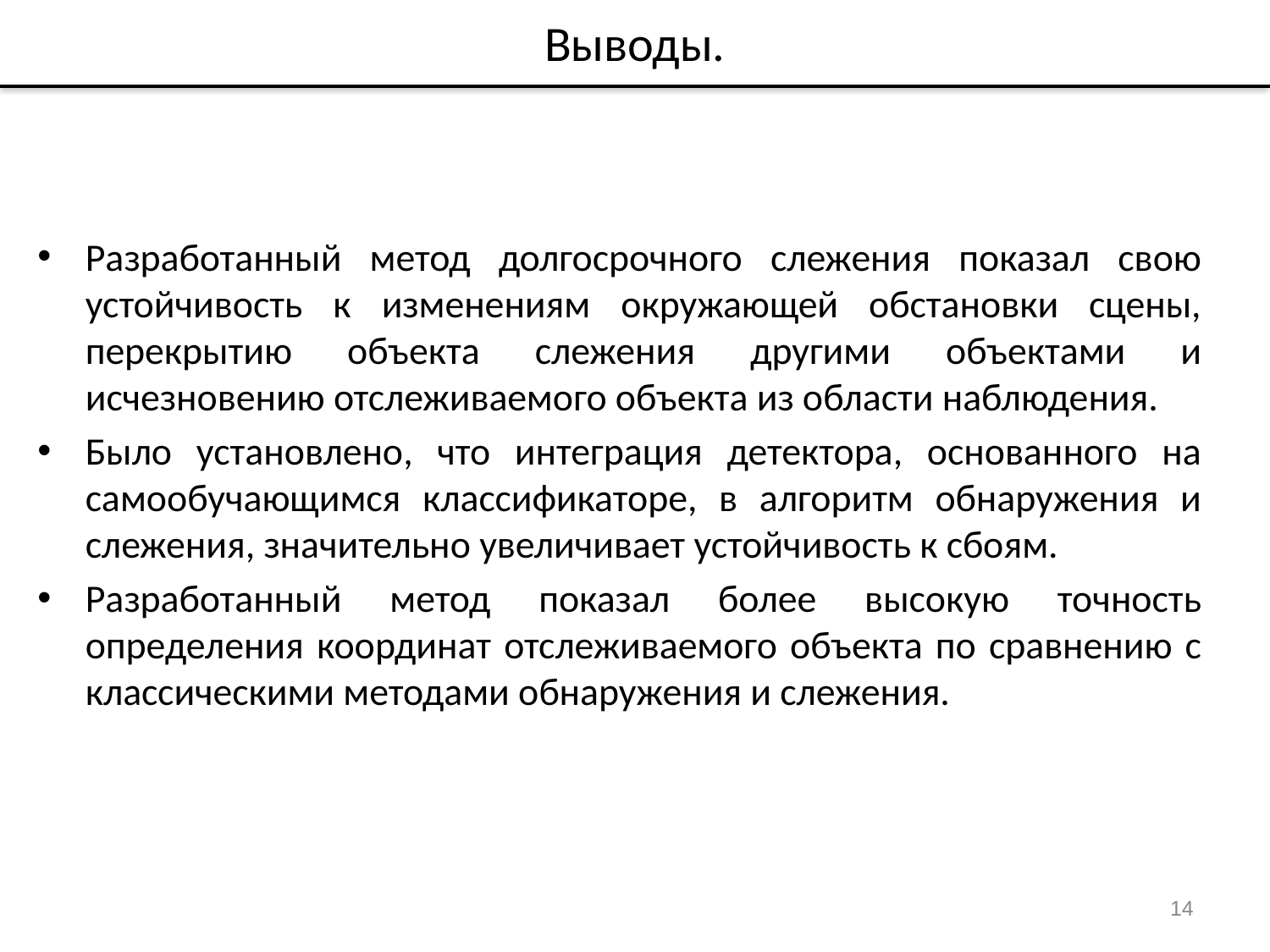

# Выводы.
Разработанный метод долгосрочного слежения показал свою устойчивость к изменениям окружающей обстановки сцены, перекрытию объекта слежения другими объектами и исчезновению отслеживаемого объекта из области наблюдения.
Было установлено, что интеграция детектора, основанного на самообучающимся классификаторе, в алгоритм обнаружения и слежения, значительно увеличивает устойчивость к сбоям.
Разработанный метод показал более высокую точность определения координат отслеживаемого объекта по сравнению с классическими методами обнаружения и слежения.

14